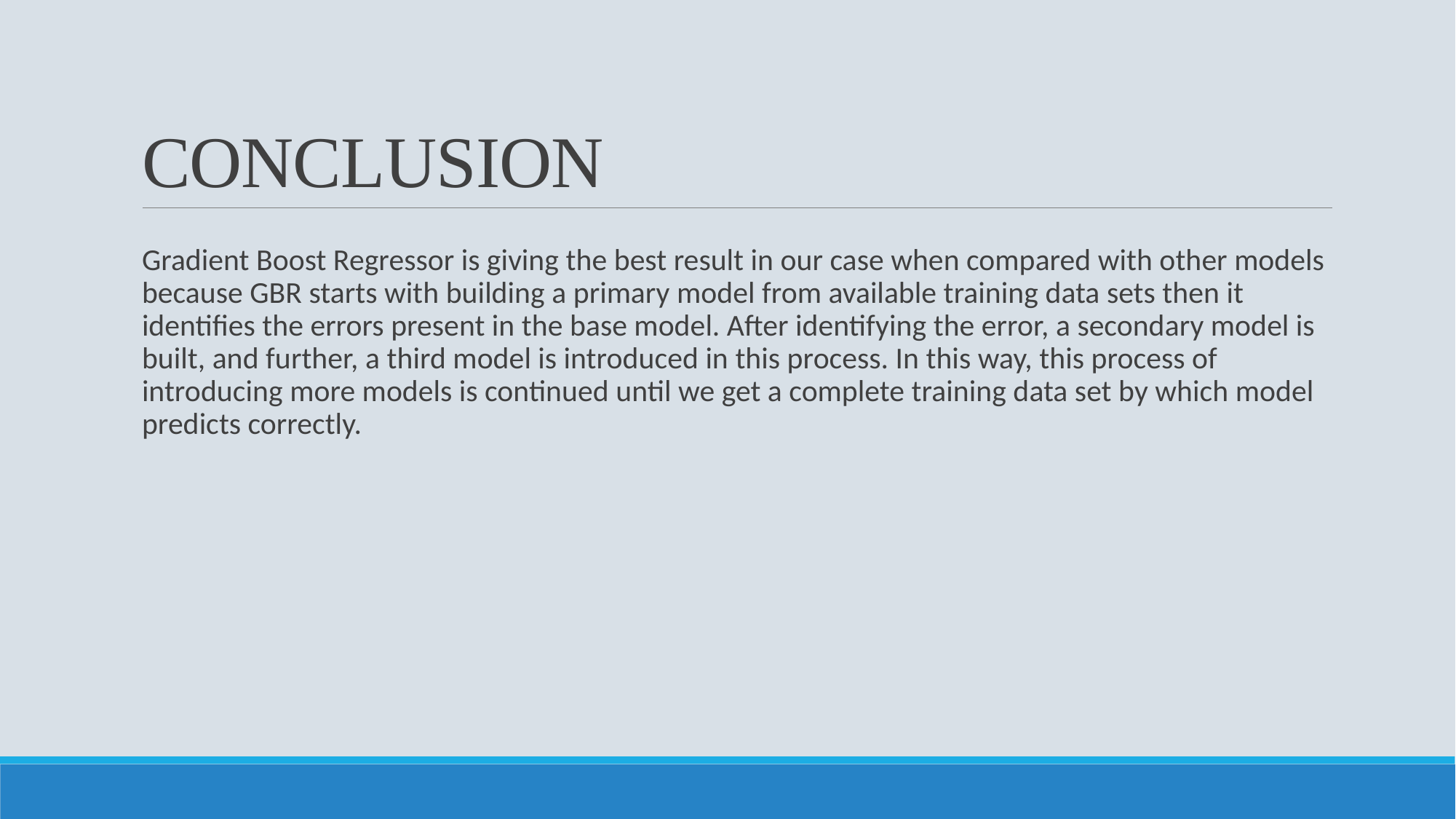

# CONCLUSION
Gradient Boost Regressor is giving the best result in our case when compared with other models because GBR starts with building a primary model from available training data sets then it identifies the errors present in the base model. After identifying the error, a secondary model is built, and further, a third model is introduced in this process. In this way, this process of introducing more models is continued until we get a complete training data set by which model predicts correctly.